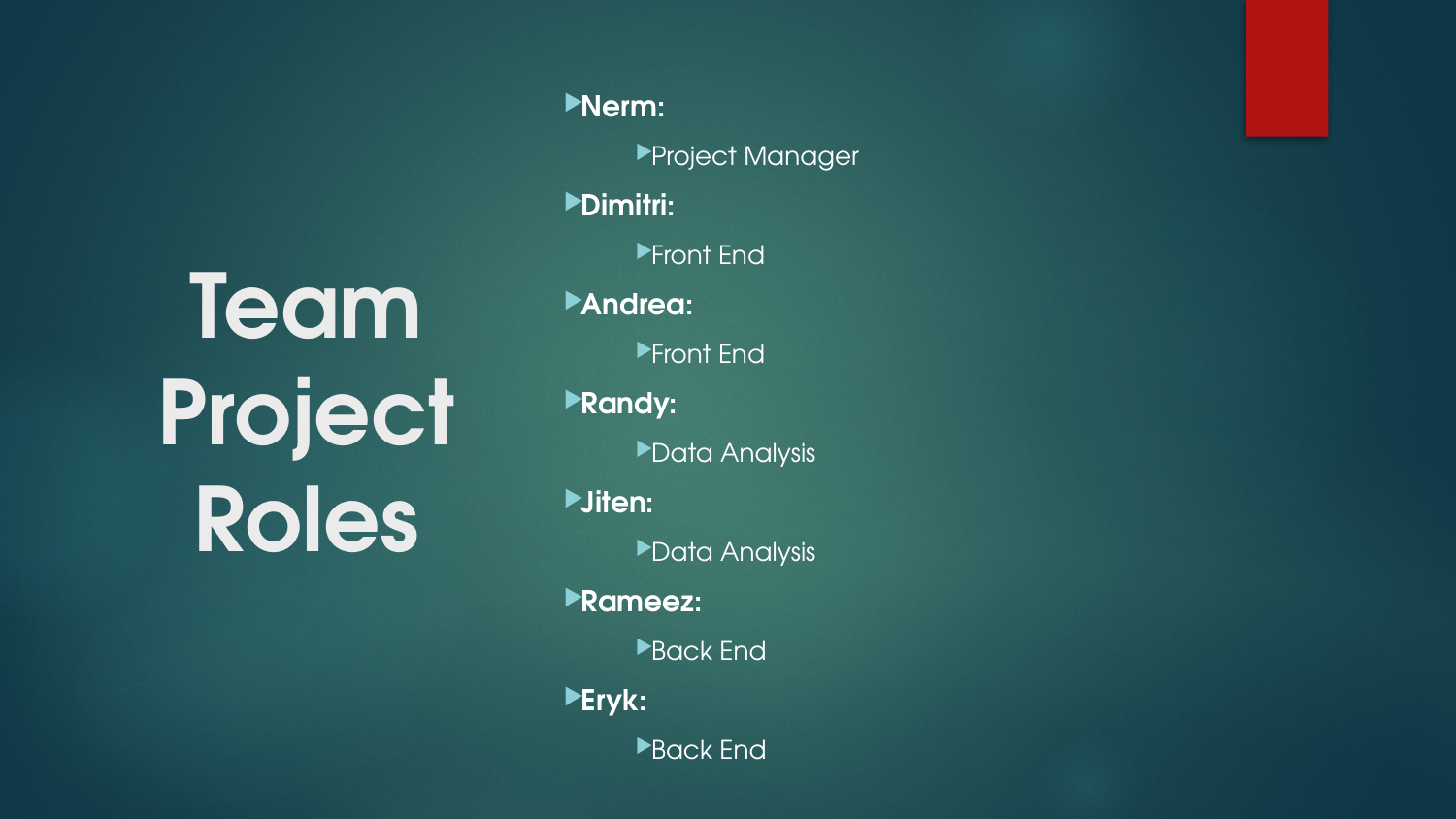

Nerm:
Project Manager
Dimitri:
Front End
Andrea:
Front End
Randy:
Data Analysis
Jiten:
Data Analysis
Rameez:
Back End
Eryk:
Back End
# Team Project Roles